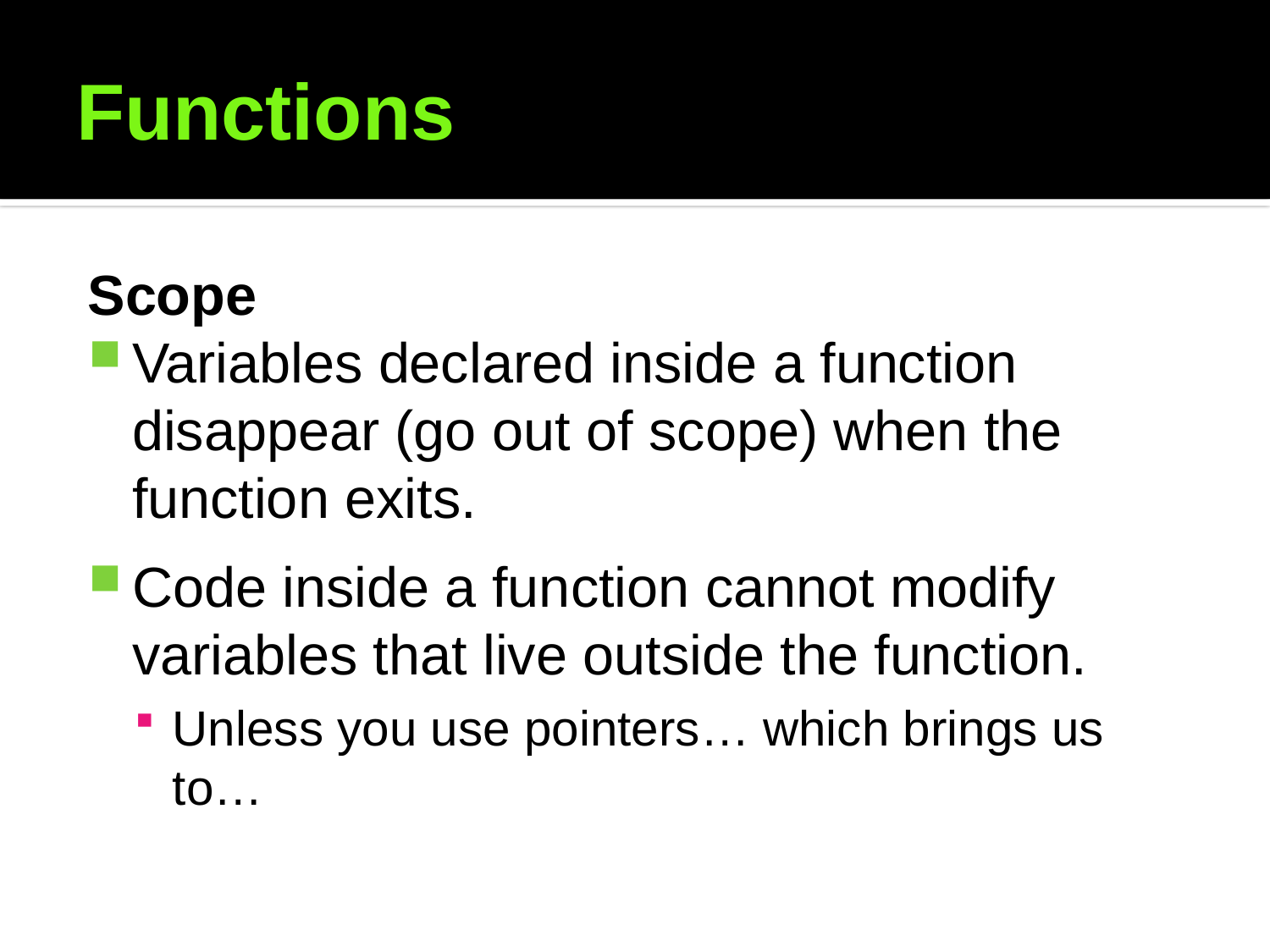

# Functions
Scope
Variables declared inside a function disappear (go out of scope) when the function exits.
Code inside a function cannot modify variables that live outside the function.
Unless you use pointers… which brings us to…